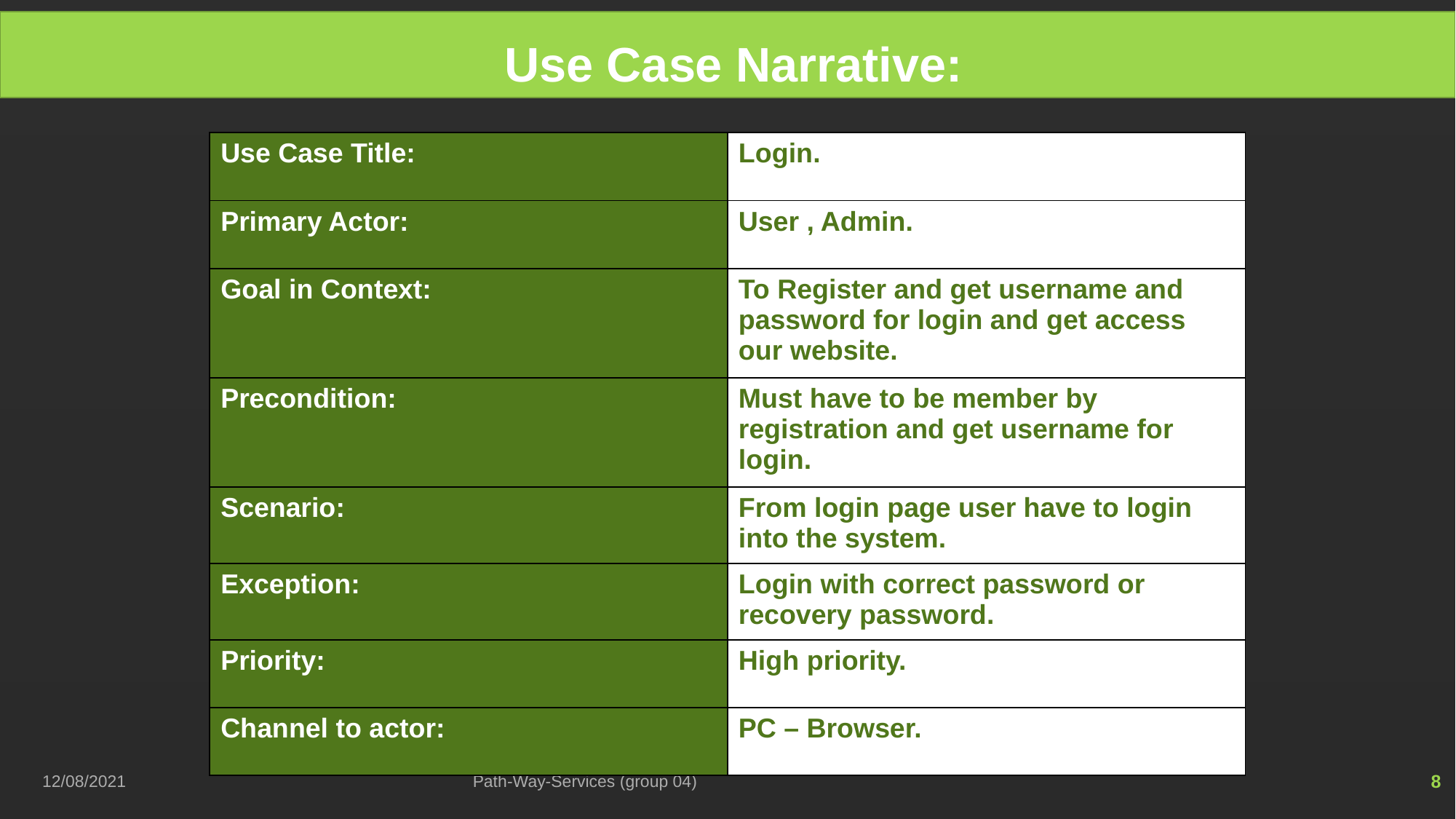

Use Case Narrative:
| Use Case Title: | Login. |
| --- | --- |
| Primary Actor: | User , Admin. |
| Goal in Context: | To Register and get username and password for login and get access our website. |
| Precondition: | Must have to be member by registration and get username for login. |
| Scenario: | From login page user have to login into the system. |
| Exception: | Login with correct password or recovery password. |
| Priority: | High priority. |
| Channel to actor: | PC – Browser. |
12/08/2021
Path-Way-Services (group 04)
8